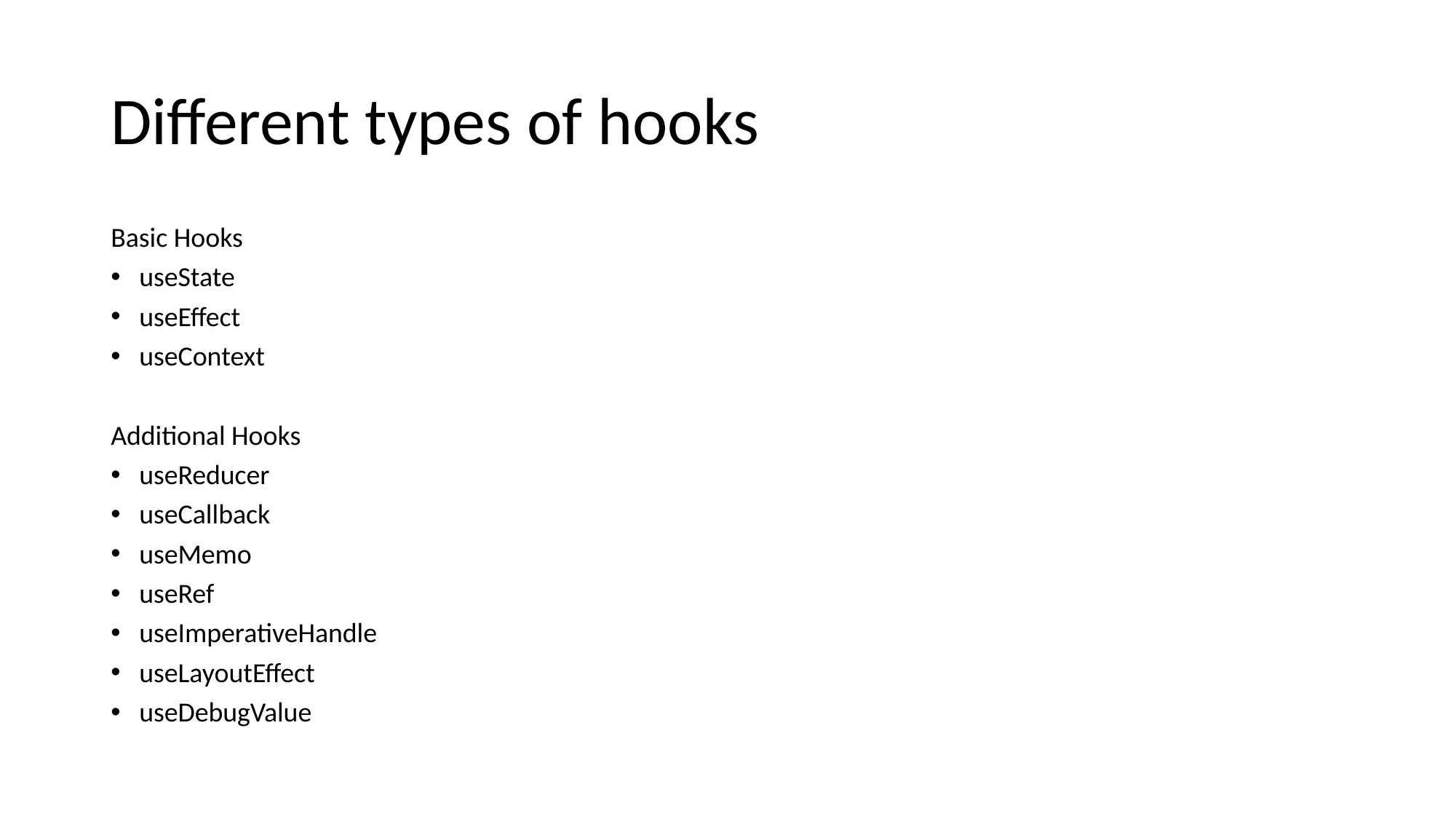

# Different types of hooks
Basic Hooks
useState
useEffect
useContext

Additional Hooks
useReducer
useCallback
useMemo
useRef
useImperativeHandle
useLayoutEffect
useDebugValue